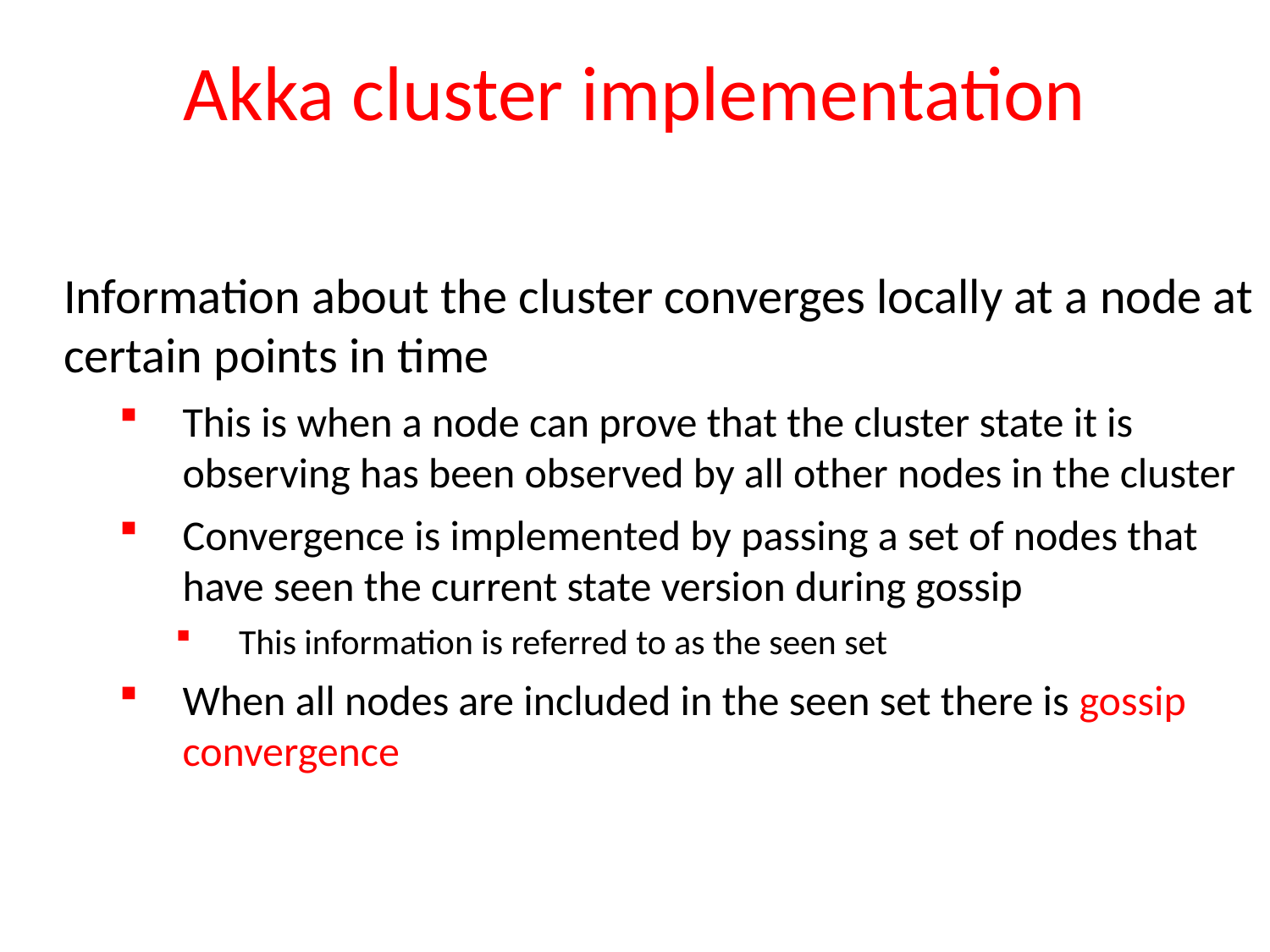

# Akka cluster implementation
Information about the cluster converges locally at a node at certain points in time
This is when a node can prove that the cluster state it is observing has been observed by all other nodes in the cluster
Convergence is implemented by passing a set of nodes that have seen the current state version during gossip
This information is referred to as the seen set
When all nodes are included in the seen set there is gossip convergence